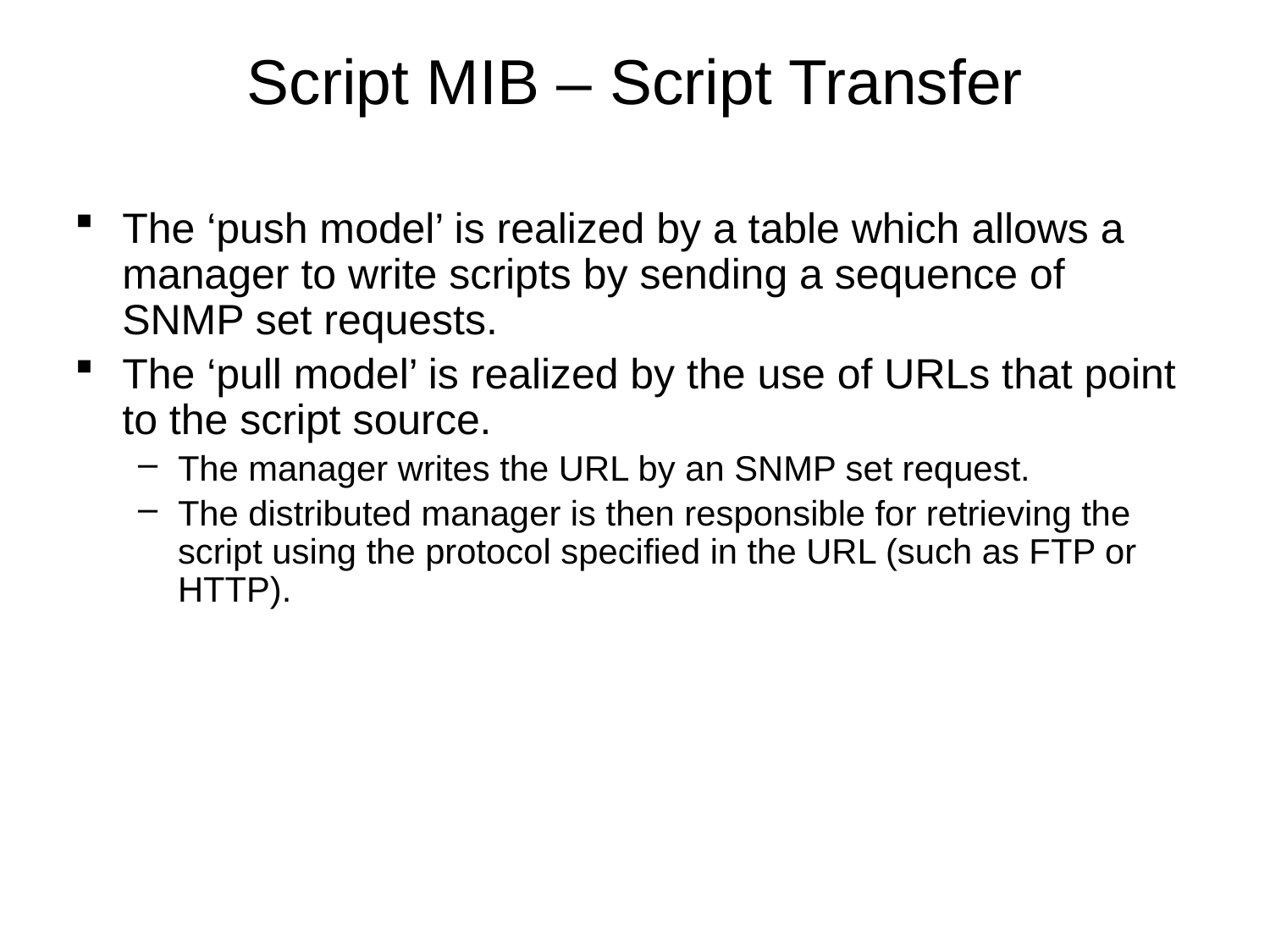

# Script MIB – Script Transfer
The ‘push model’ is realized by a table which allows a manager to write scripts by sending a sequence of SNMP set requests.
The ‘pull model’ is realized by the use of URLs that point to the script source.
The manager writes the URL by an SNMP set request.
The distributed manager is then responsible for retrieving the script using the protocol specified in the URL (such as FTP or HTTP).